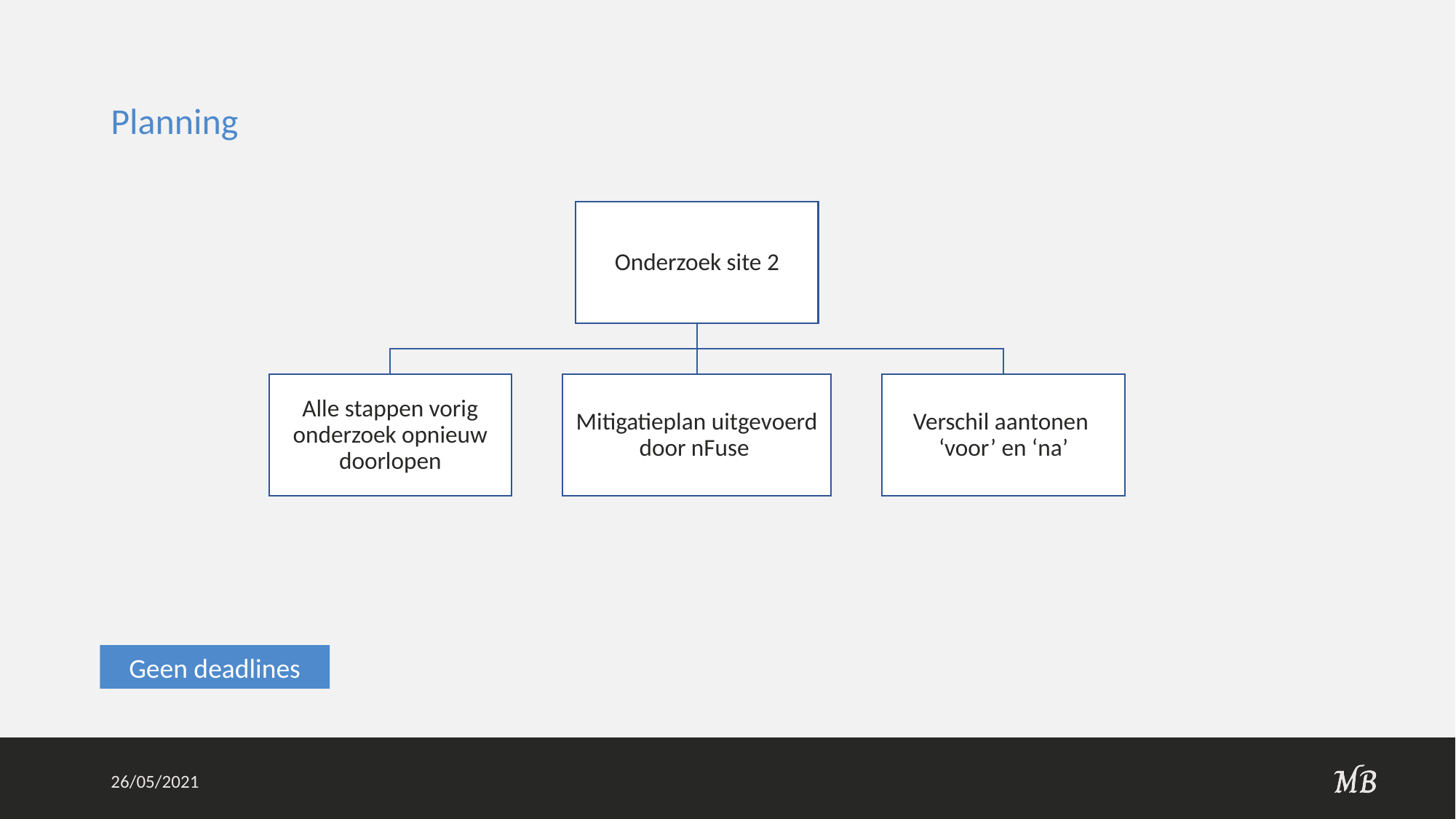

# Planning
Onderzoek site 2
Alle stappen vorig onderzoek opnieuw doorlopen
Mitigatieplan uitgevoerd door nFuse
Verschil aantonen  ‘voor’ en ‘na’
Geen deadlines
9
26/05/2021